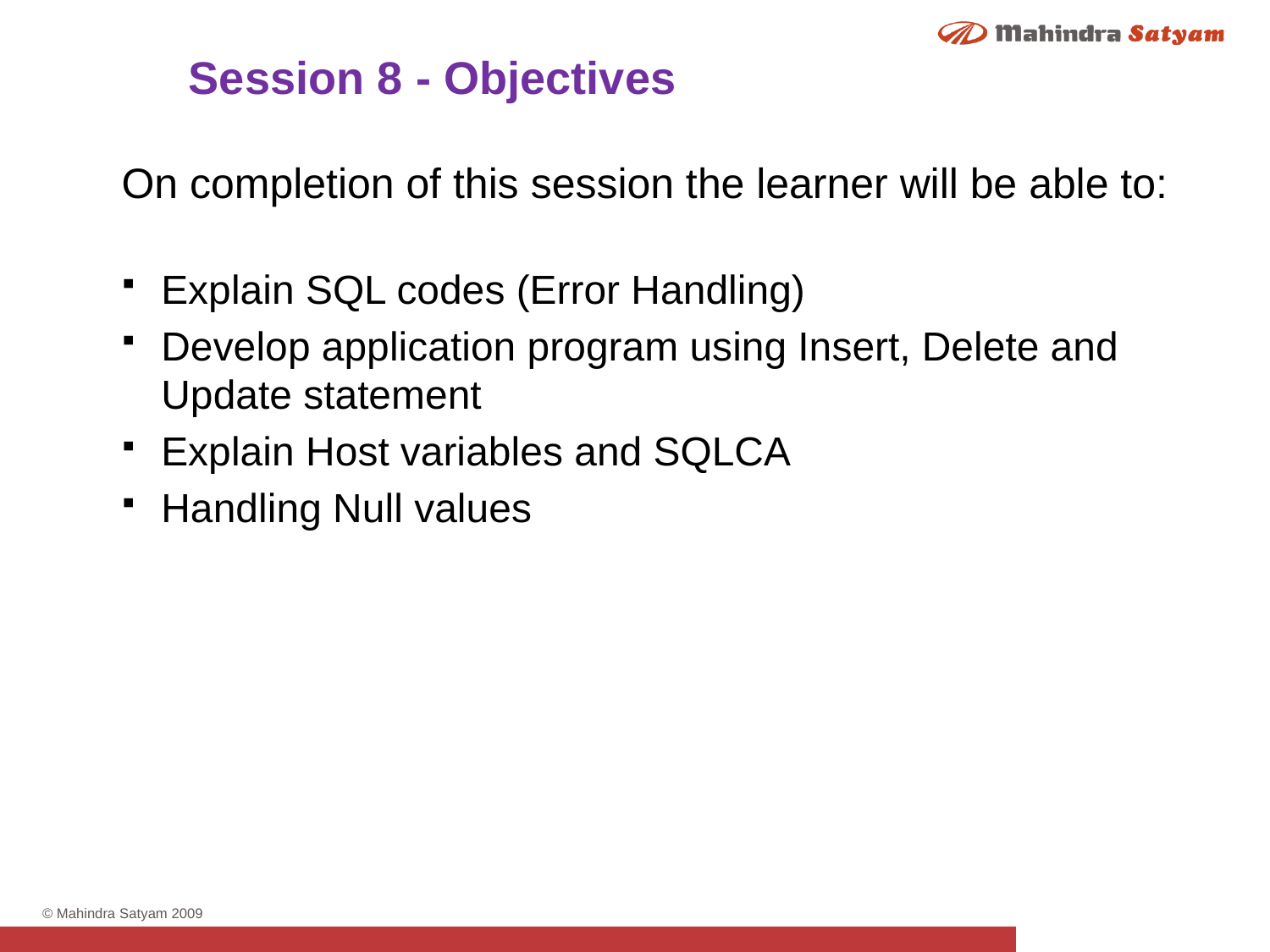

Session 8 - Objectives
On completion of this session the learner will be able to:

Explain SQL codes (Error Handling)
Develop application program using Insert, Delete and Update statement
Explain Host variables and SQLCA
Handling Null values